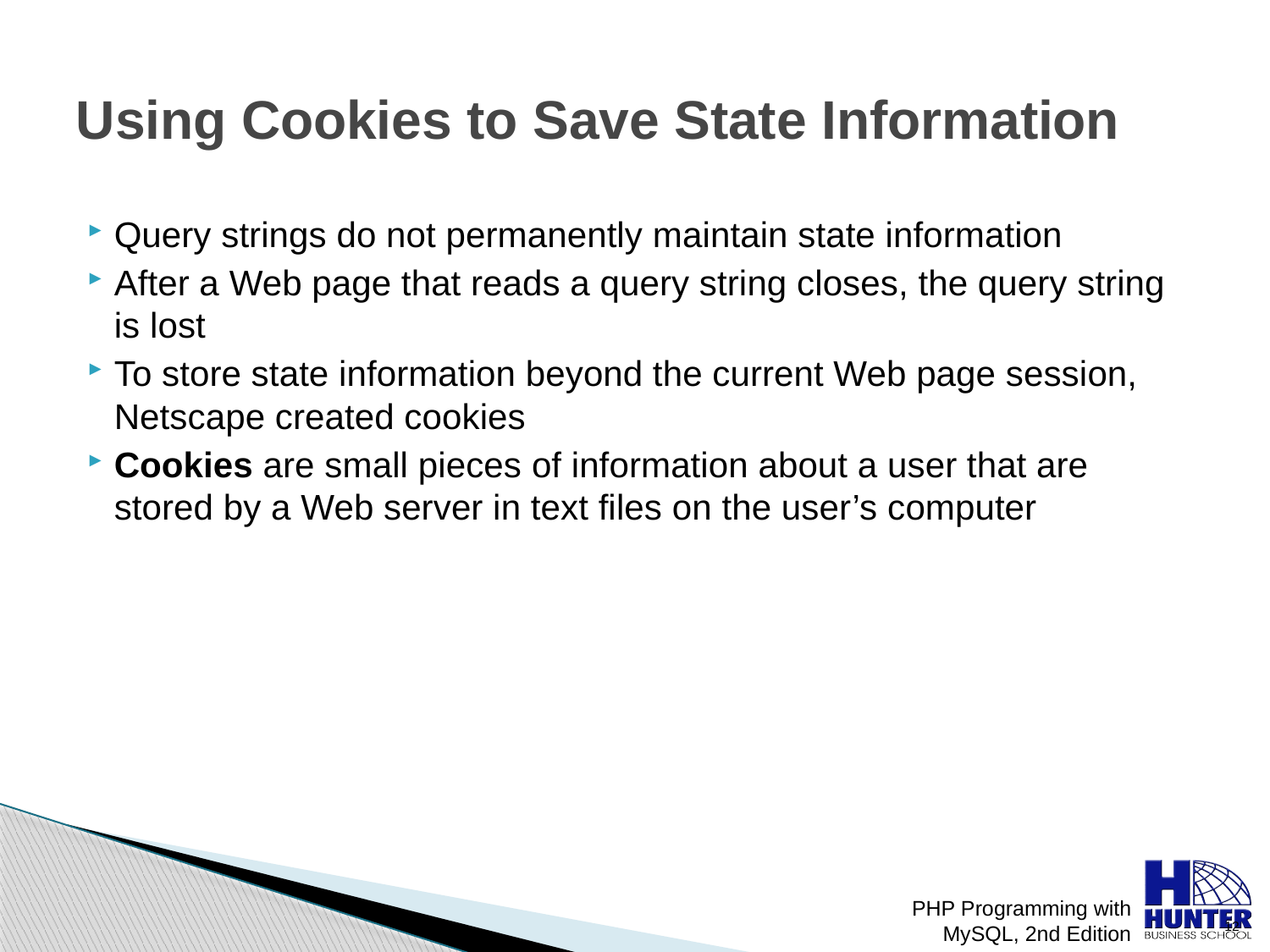

# Using Cookies to Save State Information
Query strings do not permanently maintain state information
After a Web page that reads a query string closes, the query string is lost
To store state information beyond the current Web page session, Netscape created cookies
Cookies are small pieces of information about a user that are stored by a Web server in text files on the user’s computer

PHP Programming with MySQL, 2nd Edition
 12